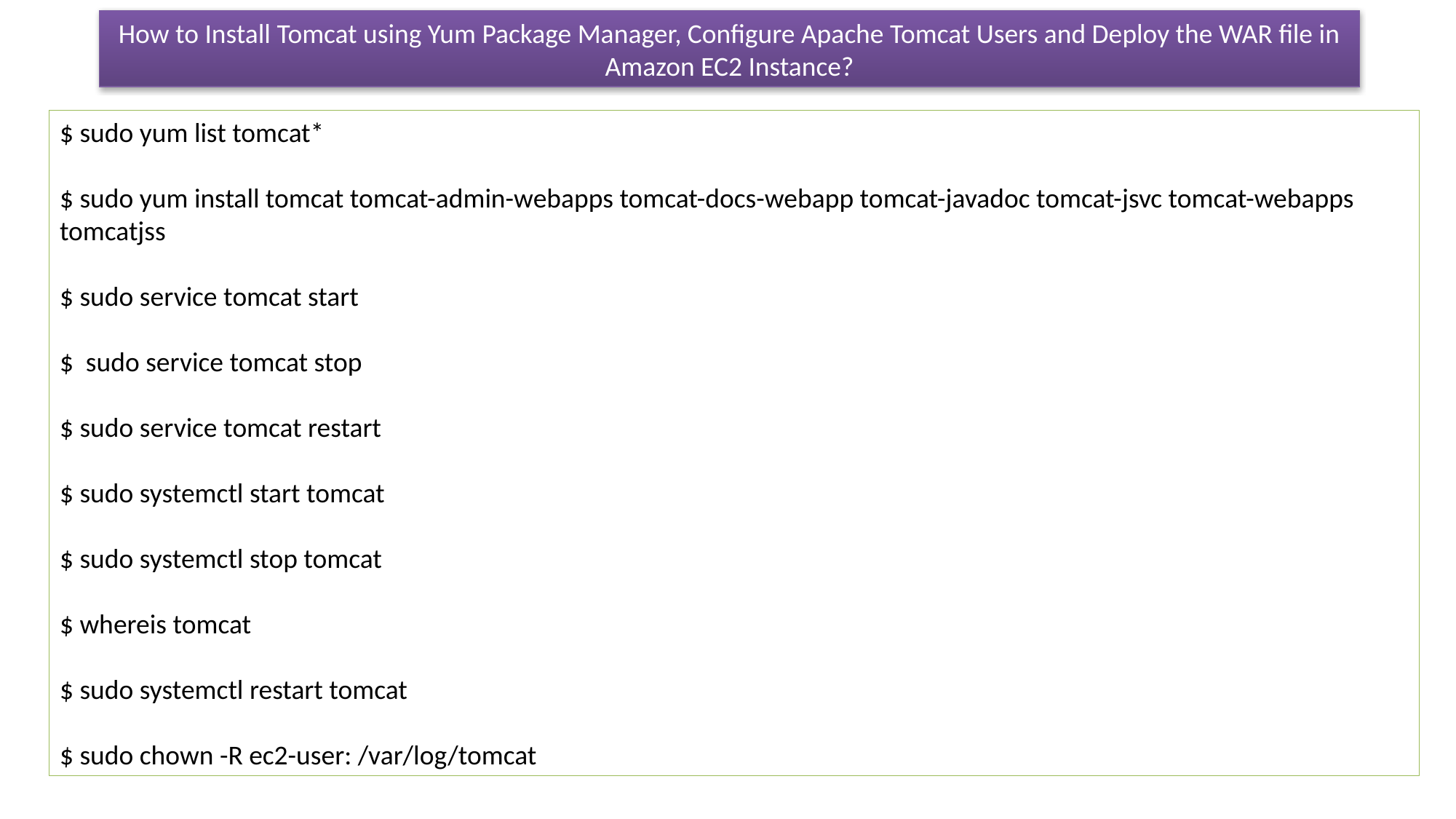

How to Install Tomcat using Yum Package Manager, Configure Apache Tomcat Users and Deploy the WAR file in Amazon EC2 Instance?

$ sudo yum list tomcat*

$ sudo yum install tomcat tomcat-admin-webapps tomcat-docs-webapp tomcat-javadoc tomcat-jsvc tomcat-webapps tomcatjss

$ sudo service tomcat start

$  sudo service tomcat stop

$ sudo service tomcat restart

$ sudo systemctl start tomcat

$ sudo systemctl stop tomcat

$ whereis tomcat

$ sudo systemctl restart tomcat

$ sudo chown -R ec2-user: /var/log/tomcat